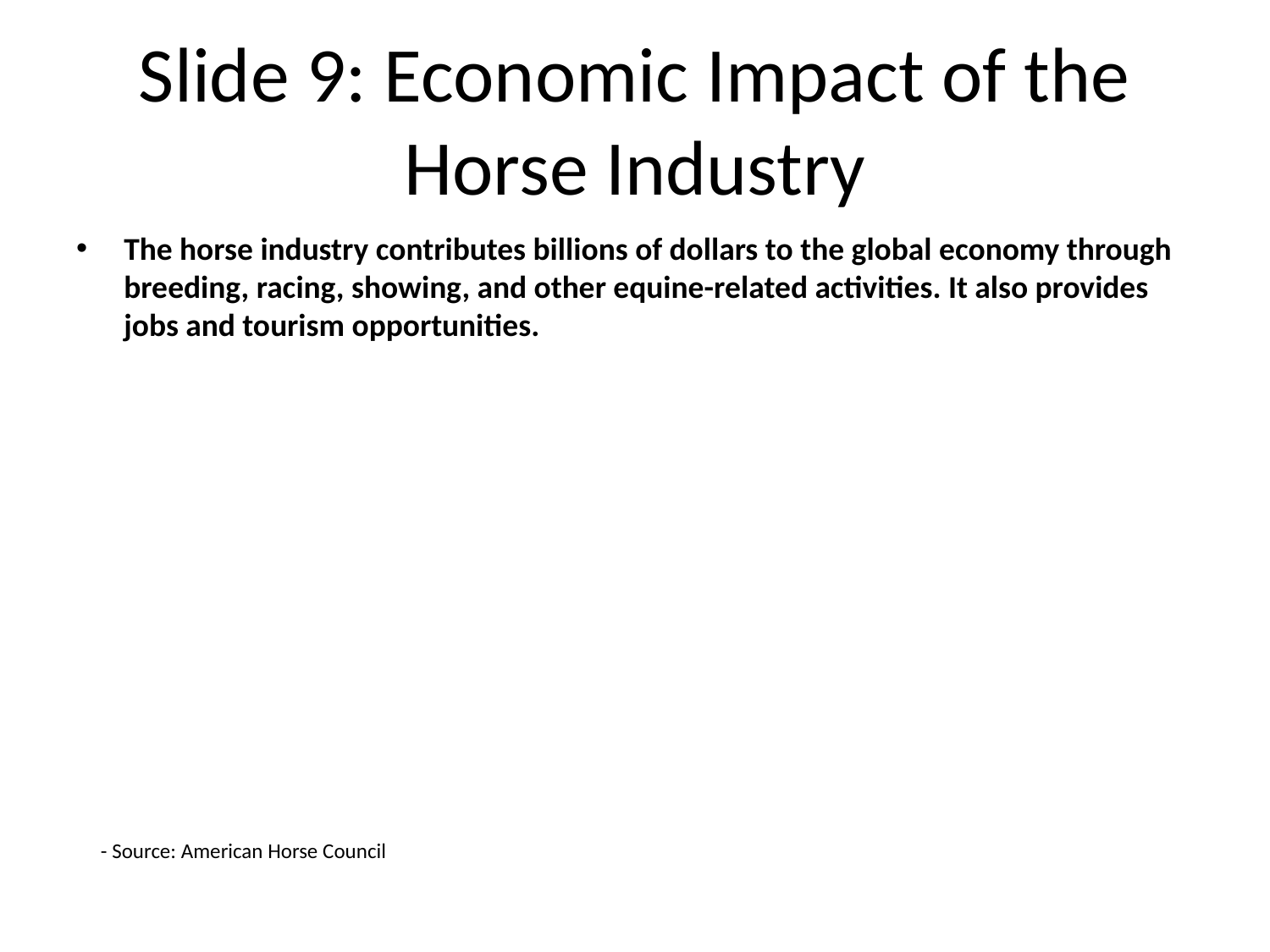

# Slide 9: Economic Impact of the Horse Industry
The horse industry contributes billions of dollars to the global economy through breeding, racing, showing, and other equine-related activities. It also provides jobs and tourism opportunities.

- Source: American Horse Council